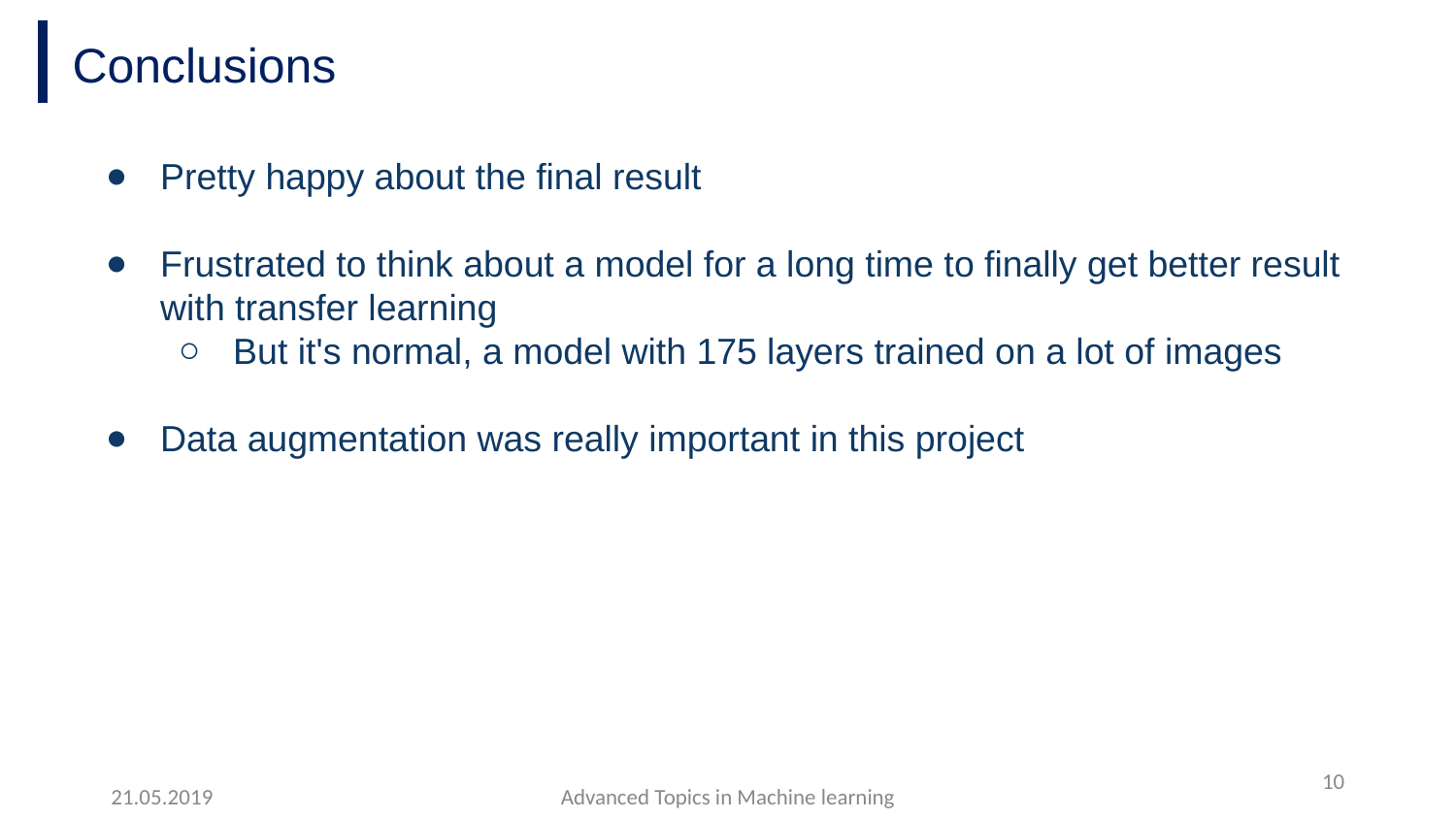

Conclusions
Pretty happy about the final result

Frustrated to think about a model for a long time to finally get better result with transfer learning
But it's normal, a model with 175 layers trained on a lot of images

Data augmentation was really important in this project

10
21.05.2019
Advanced Topics in Machine learning